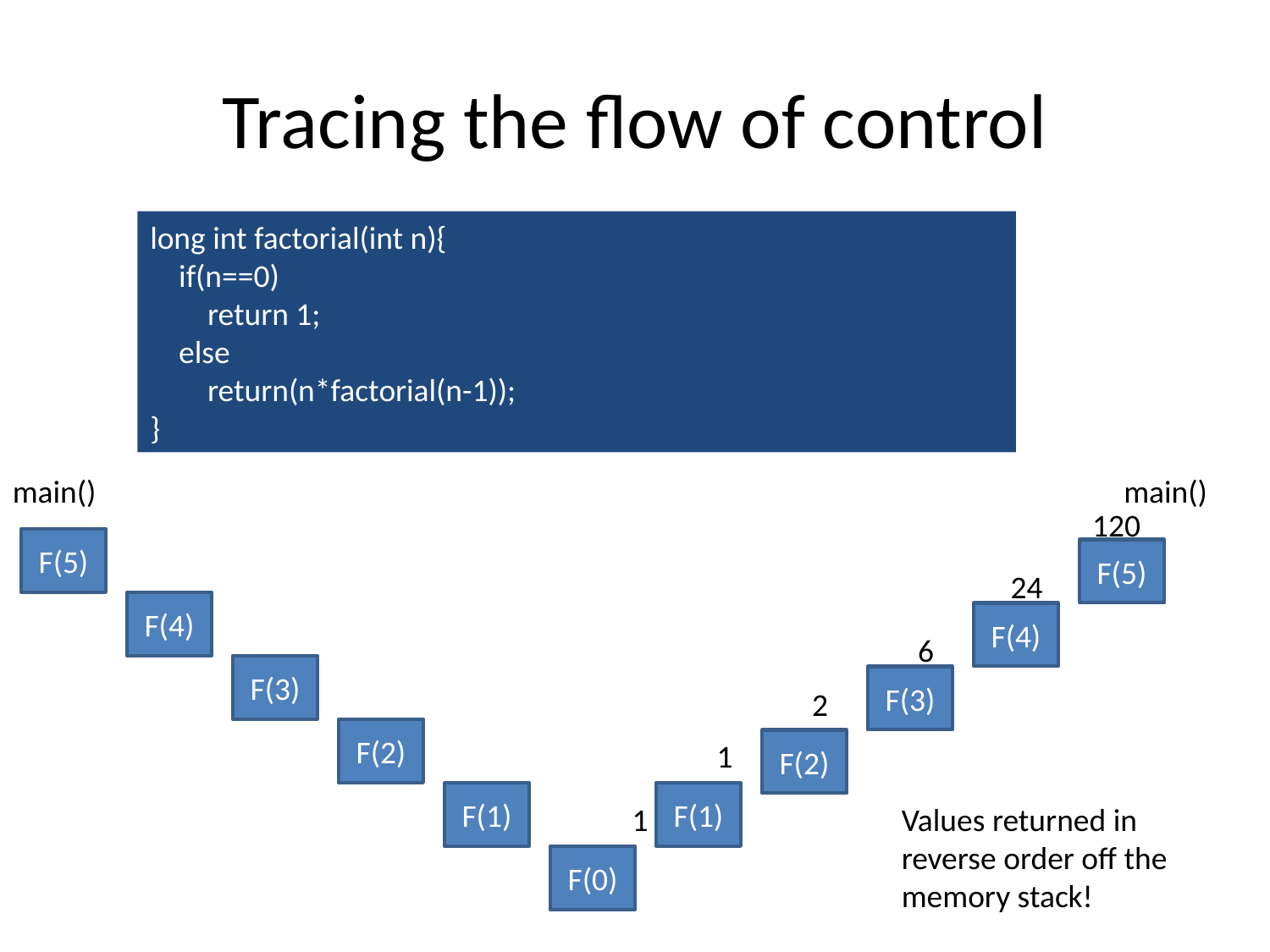

# Tracing the flow of control
long int factorial(int n){
    if(n==0)
        return 1;
    else
        return(n*factorial(n-1));
}
main()
main()
120
F(5)
F(5)
24
F(4)
F(4)
6
F(3)
F(3)
2
F(2)
1
F(2)
F(1)
F(1)
1
Values returned in reverse order off the memory stack!
F(0)